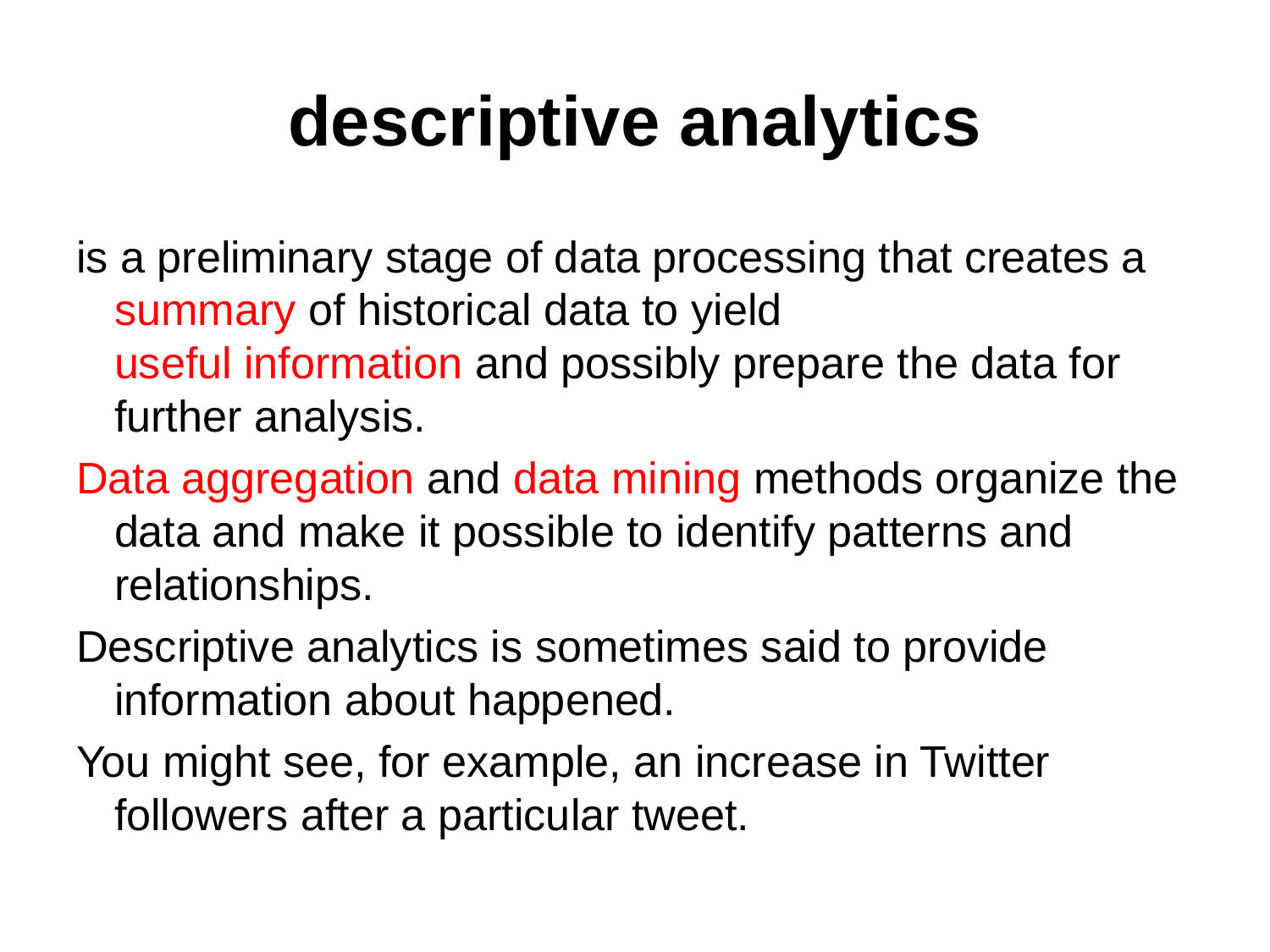

# descriptive analytics
is a preliminary stage of data processing that creates a summary of historical data to yield useful information and possibly prepare the data for further analysis.
Data aggregation and data mining methods organize the data and make it possible to identify patterns and relationships.
Descriptive analytics is sometimes said to provide information about happened.
You might see, for example, an increase in Twitter followers after a particular tweet.